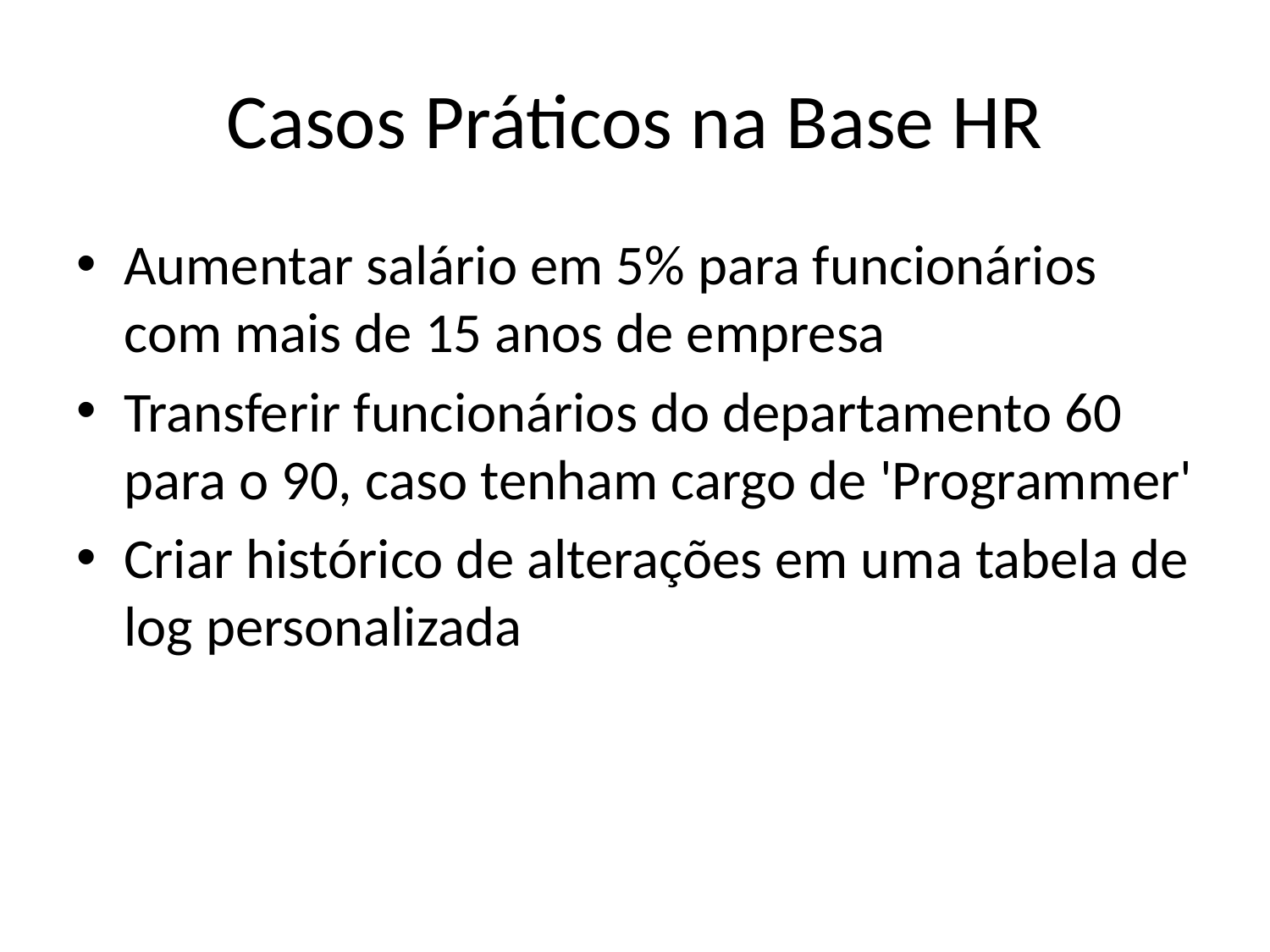

# Casos Práticos na Base HR
Aumentar salário em 5% para funcionários com mais de 15 anos de empresa
Transferir funcionários do departamento 60 para o 90, caso tenham cargo de 'Programmer'
Criar histórico de alterações em uma tabela de log personalizada